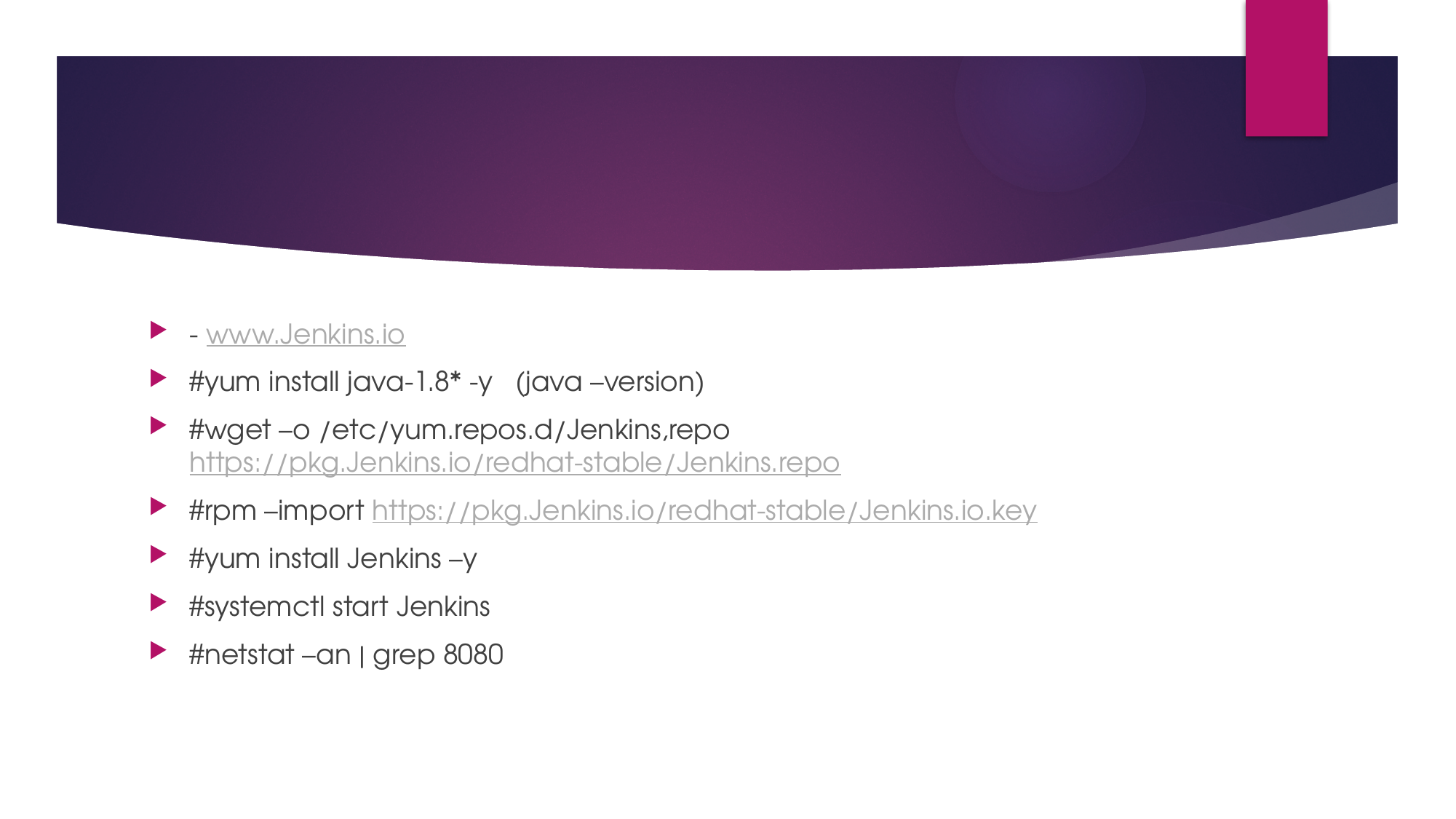

#
- www.Jenkins.io
#yum install java-1.8* -y   (java –version)
#wget –o /etc/yum.repos.d/Jenkins,repo https://pkg.Jenkins.io/redhat-stable/Jenkins.repo
#rpm –import https://pkg.Jenkins.io/redhat-stable/Jenkins.io.key
#yum install Jenkins –y
#systemctl start Jenkins
#netstat –an | grep 8080